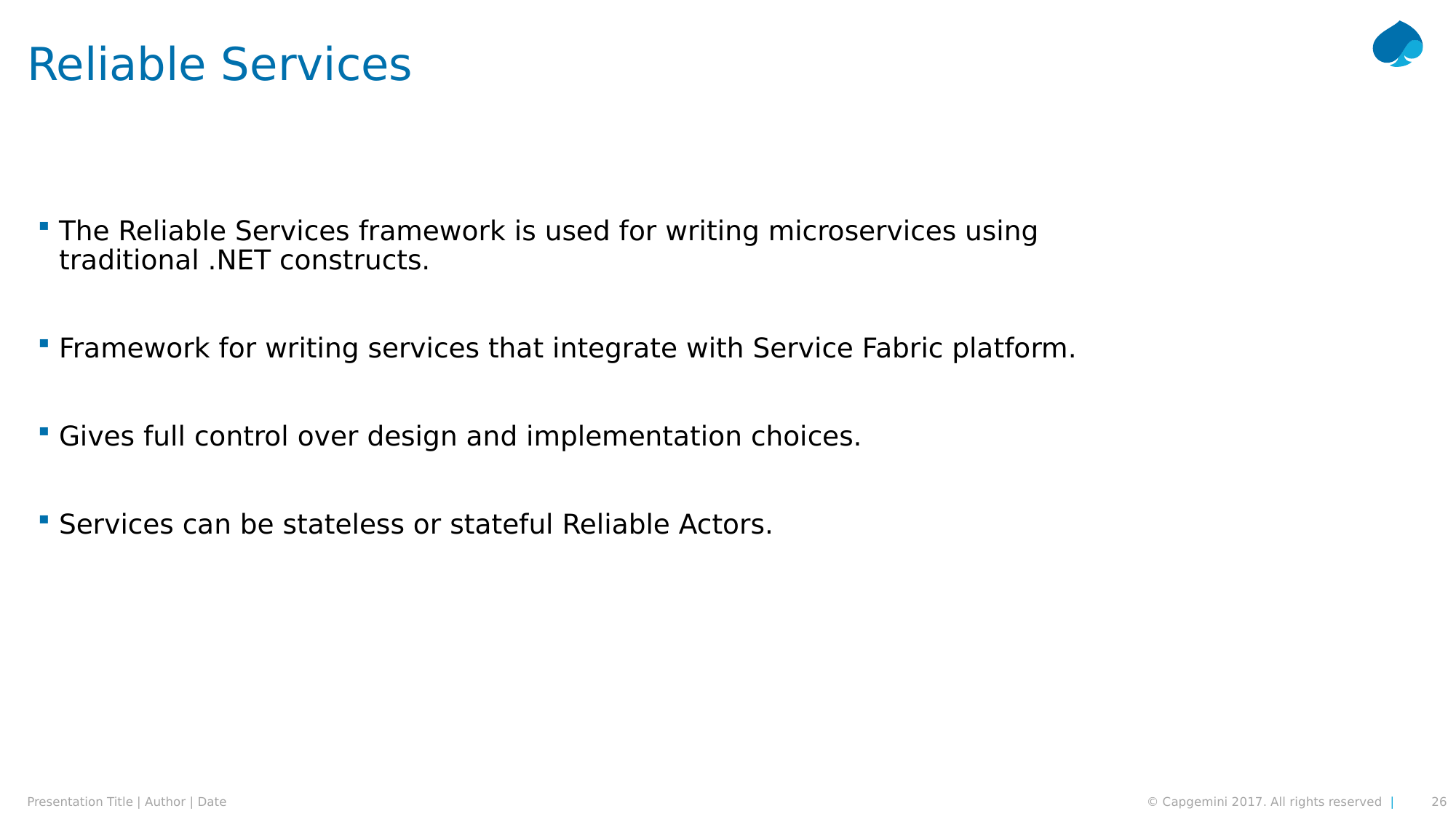

# Reliable Services
The Reliable Services framework is used for writing microservices using traditional .NET constructs.

Framework for writing services that integrate with Service Fabric platform.

Gives full control over design and implementation choices.

Services can be stateless or stateful Reliable Actors.